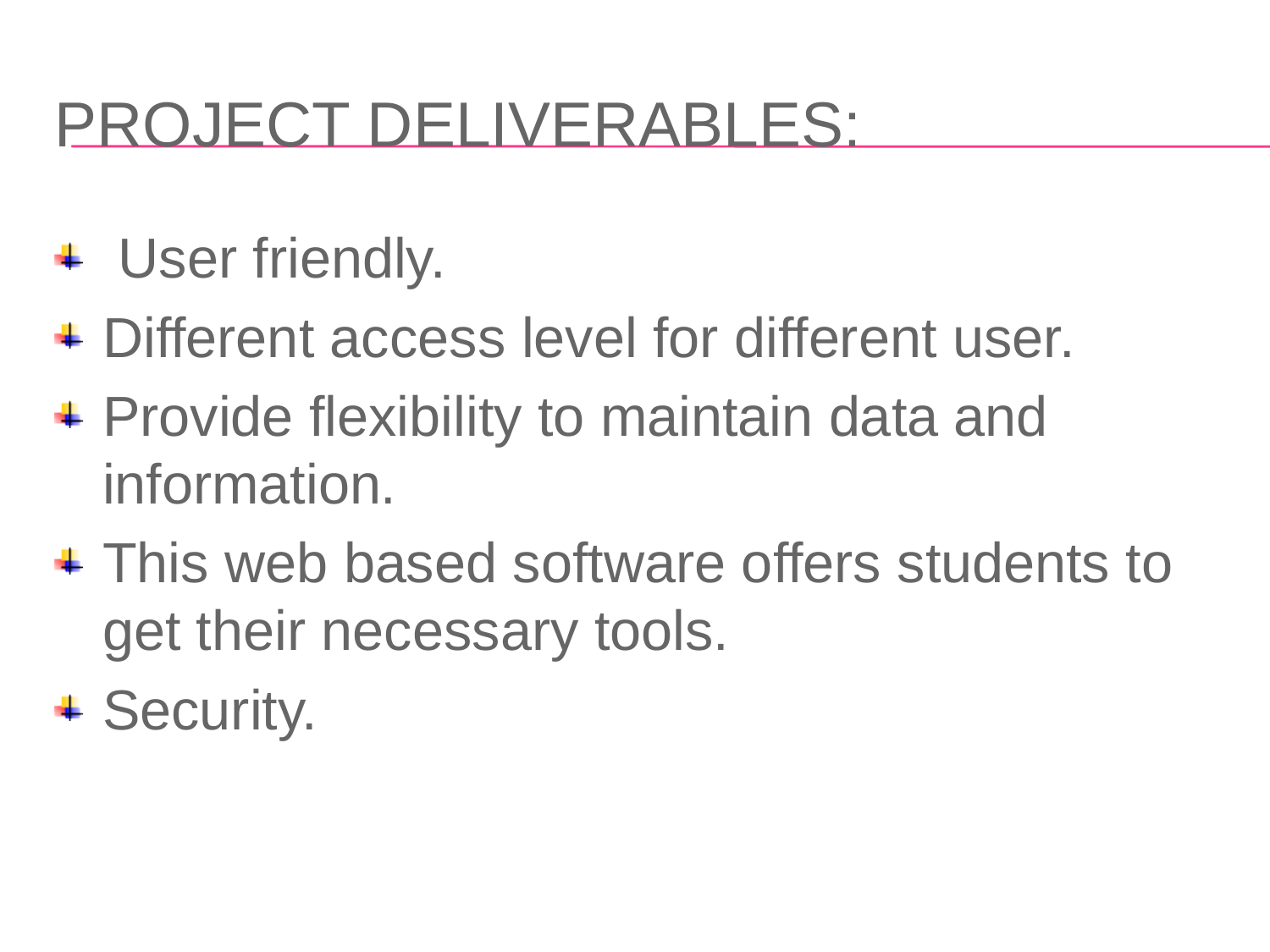

# Project deliverables:
 User friendly.
Different access level for different user.
Provide flexibility to maintain data and information.
This web based software offers students to get their necessary tools.
Security.